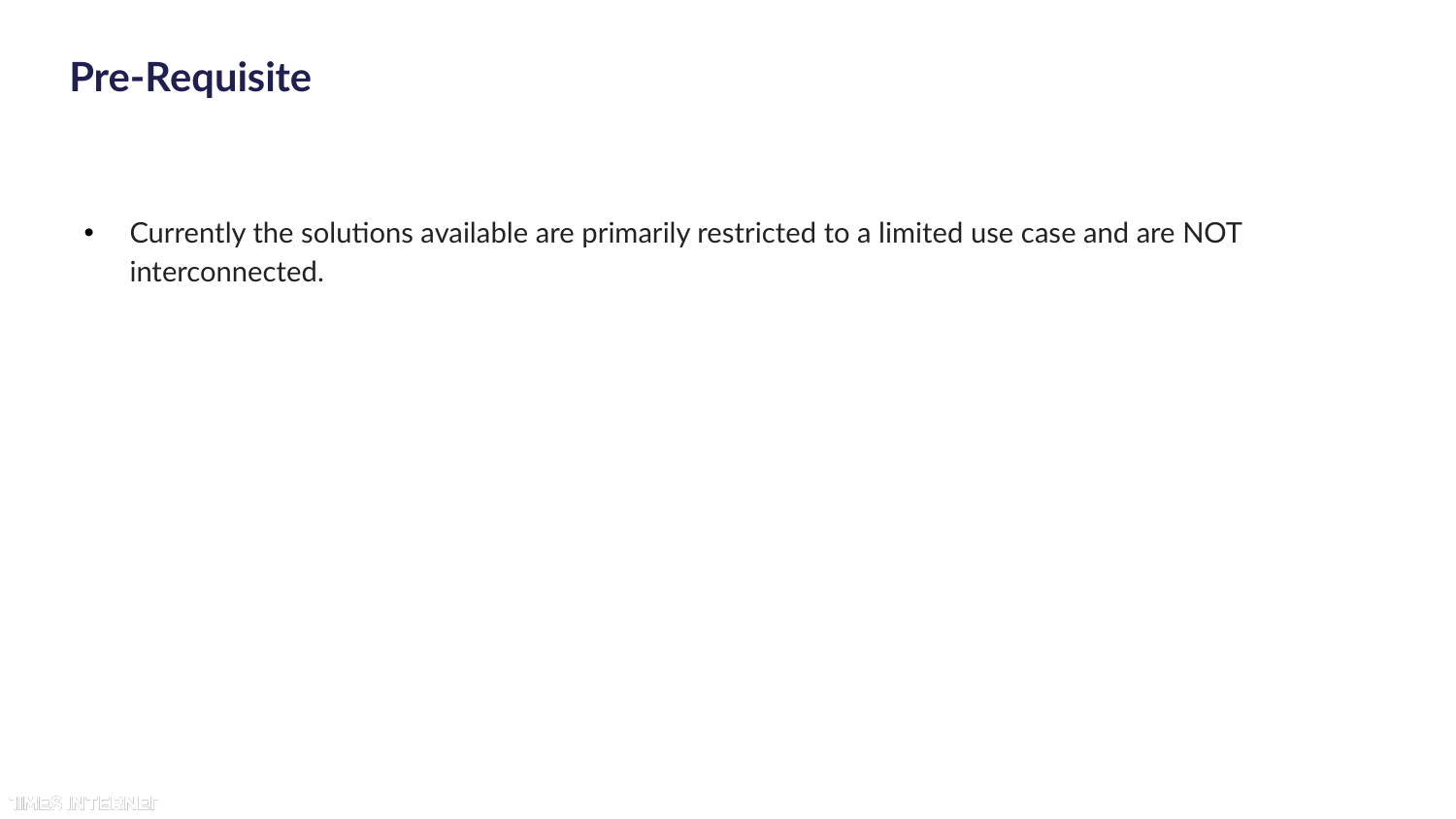

# Pre-Requisite
Currently the solutions available are primarily restricted to a limited use case and are NOT interconnected.